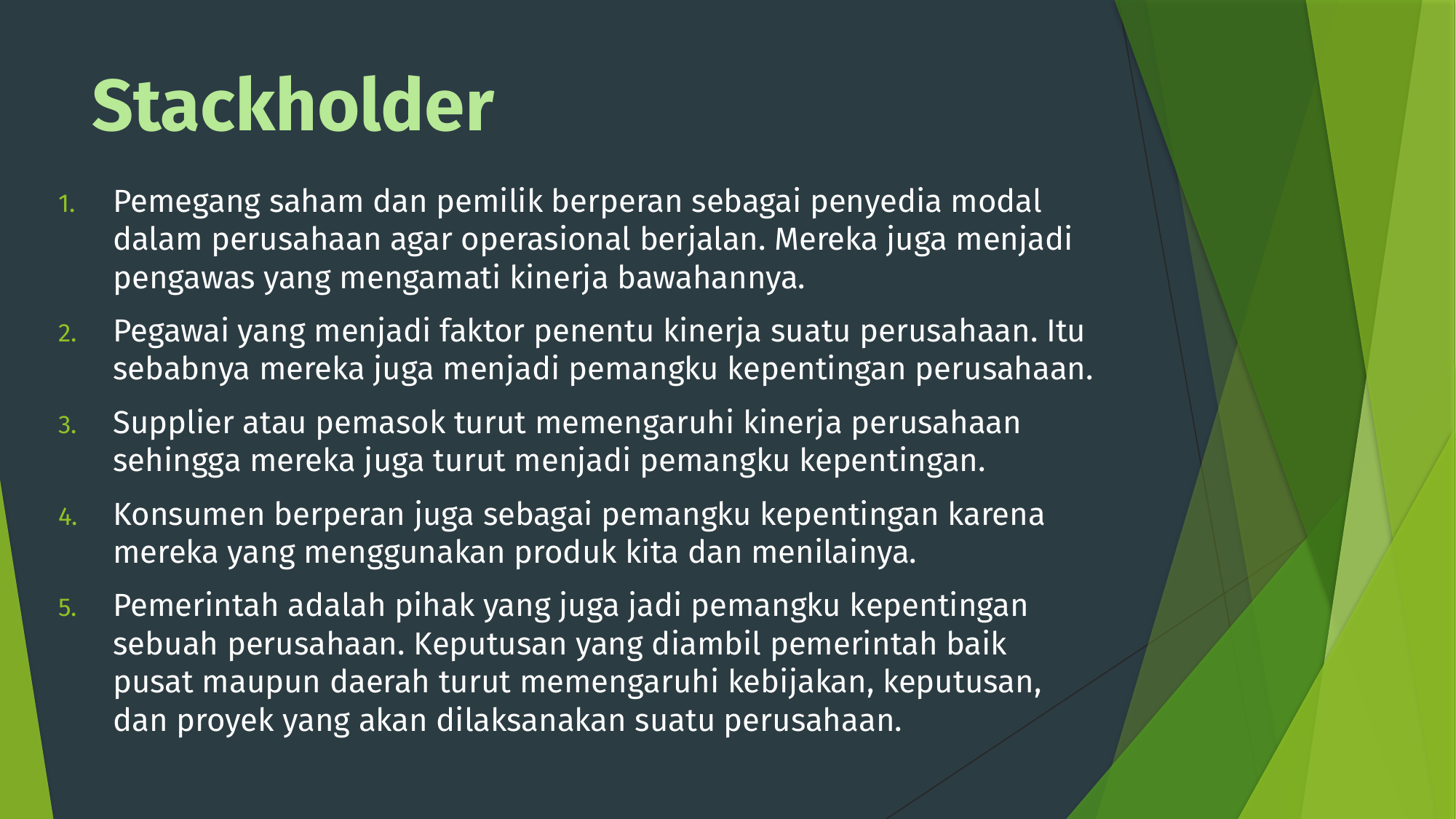

Stackholder
Pemegang saham dan pemilik berperan sebagai penyedia modal dalam perusahaan agar operasional berjalan. Mereka juga menjadi pengawas yang mengamati kinerja bawahannya.
Pegawai yang menjadi faktor penentu kinerja suatu perusahaan. Itu sebabnya mereka juga menjadi pemangku kepentingan perusahaan.
Supplier atau pemasok turut memengaruhi kinerja perusahaan sehingga mereka juga turut menjadi pemangku kepentingan.
Konsumen berperan juga sebagai pemangku kepentingan karena mereka yang menggunakan produk kita dan menilainya.
Pemerintah adalah pihak yang juga jadi pemangku kepentingan sebuah perusahaan. Keputusan yang diambil pemerintah baik pusat maupun daerah turut memengaruhi kebijakan, keputusan, dan proyek yang akan dilaksanakan suatu perusahaan.